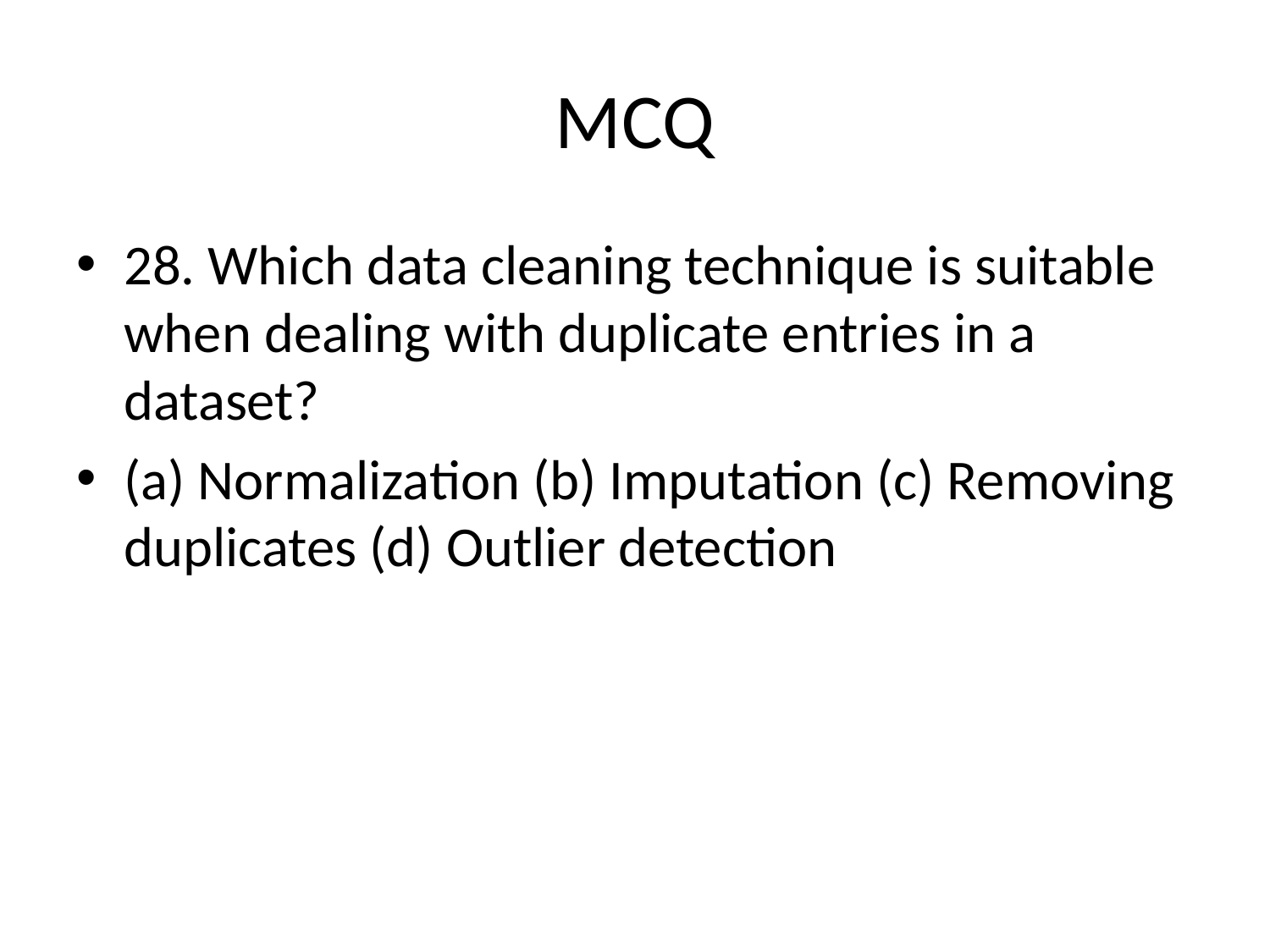

# MCQ
28. Which data cleaning technique is suitable when dealing with duplicate entries in a dataset?
(a) Normalization (b) Imputation (c) Removing duplicates (d) Outlier detection